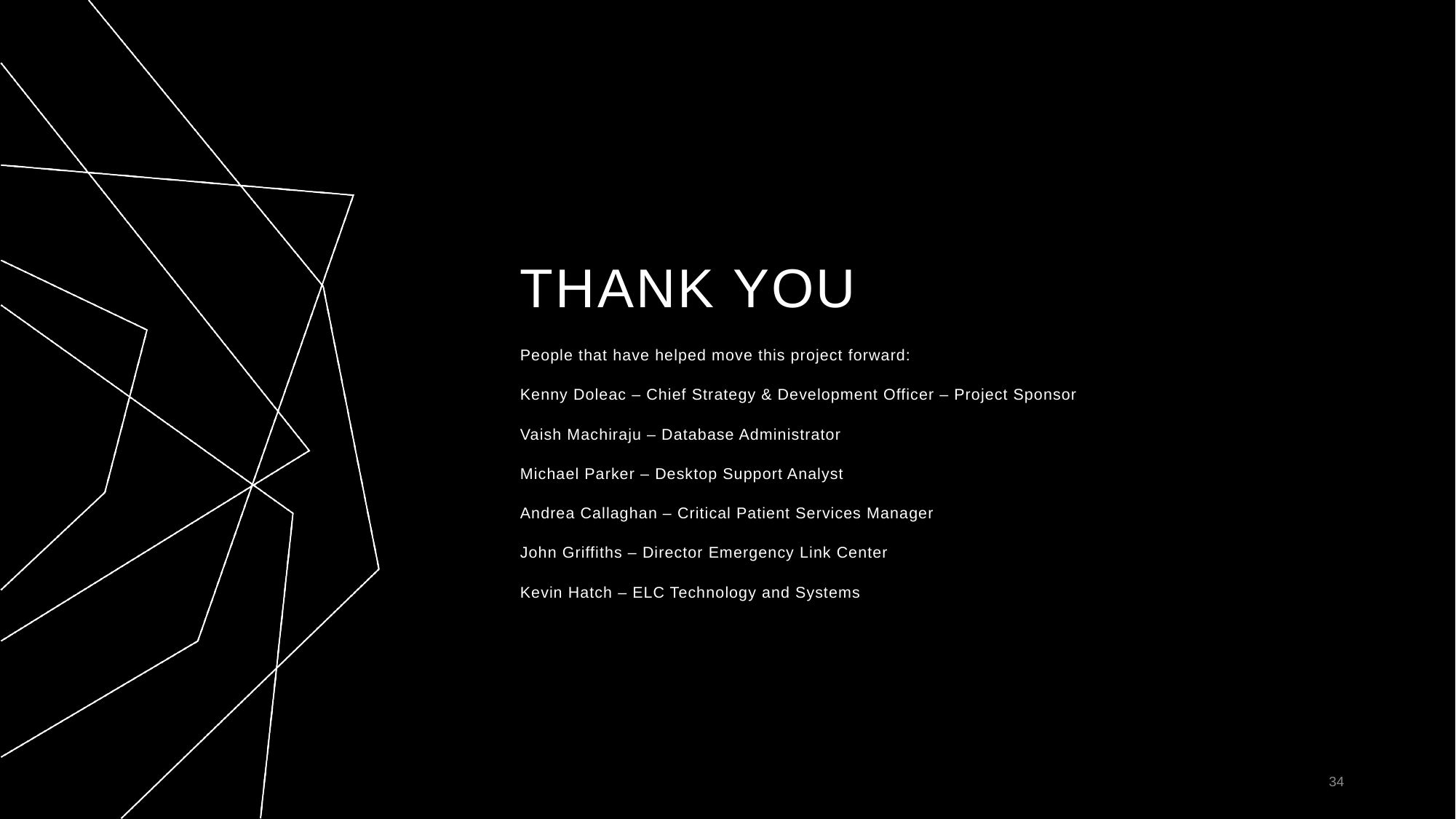

# THANK YOU
People that have helped move this project forward:
Kenny Doleac – Chief Strategy & Development Officer – Project Sponsor
Vaish Machiraju – Database Administrator
Michael Parker – Desktop Support Analyst
Andrea Callaghan – Critical Patient Services Manager
John Griffiths – Director Emergency Link Center
Kevin Hatch – ELC Technology and Systems

34